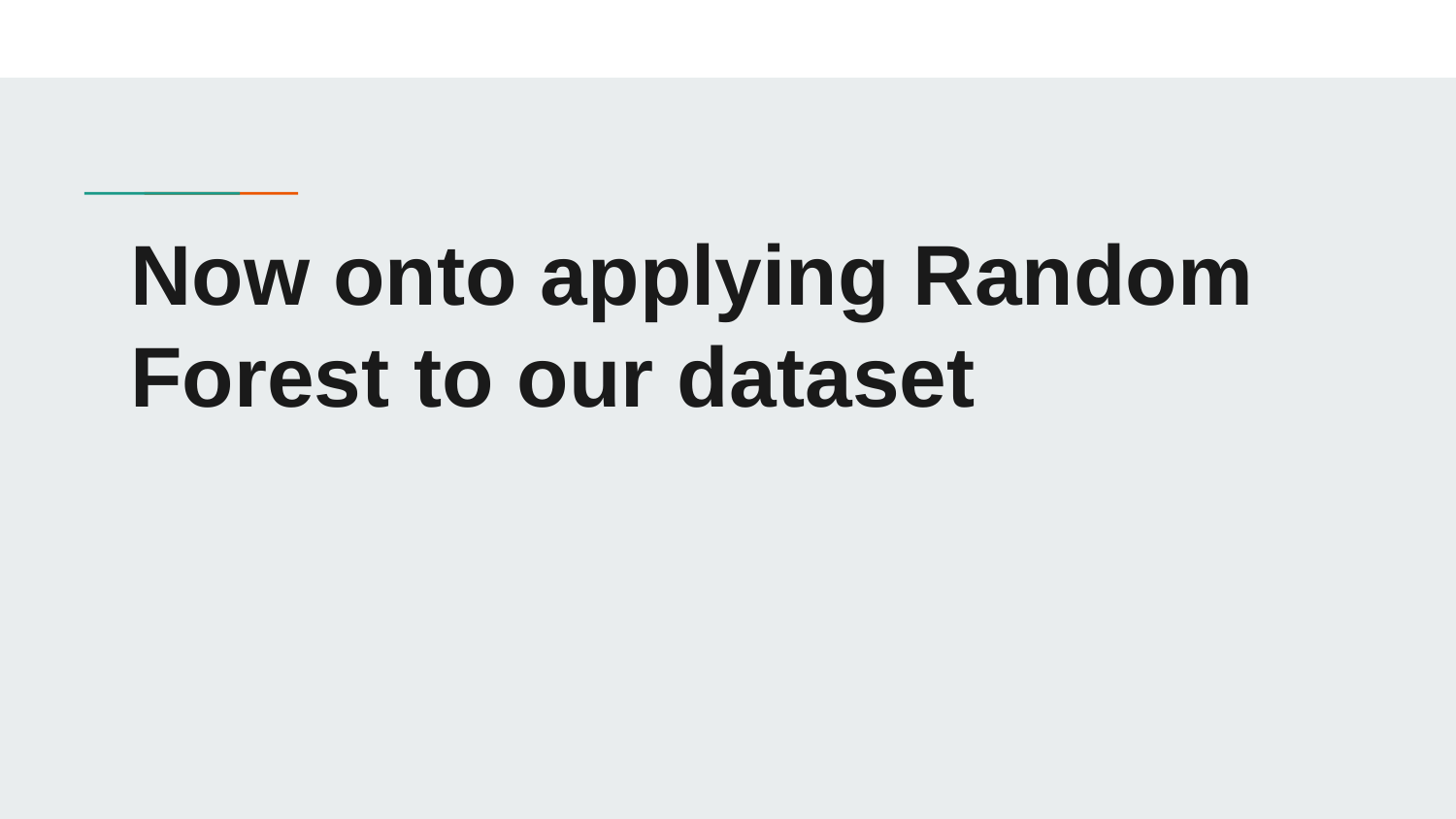

# Now onto applying Random Forest to our dataset